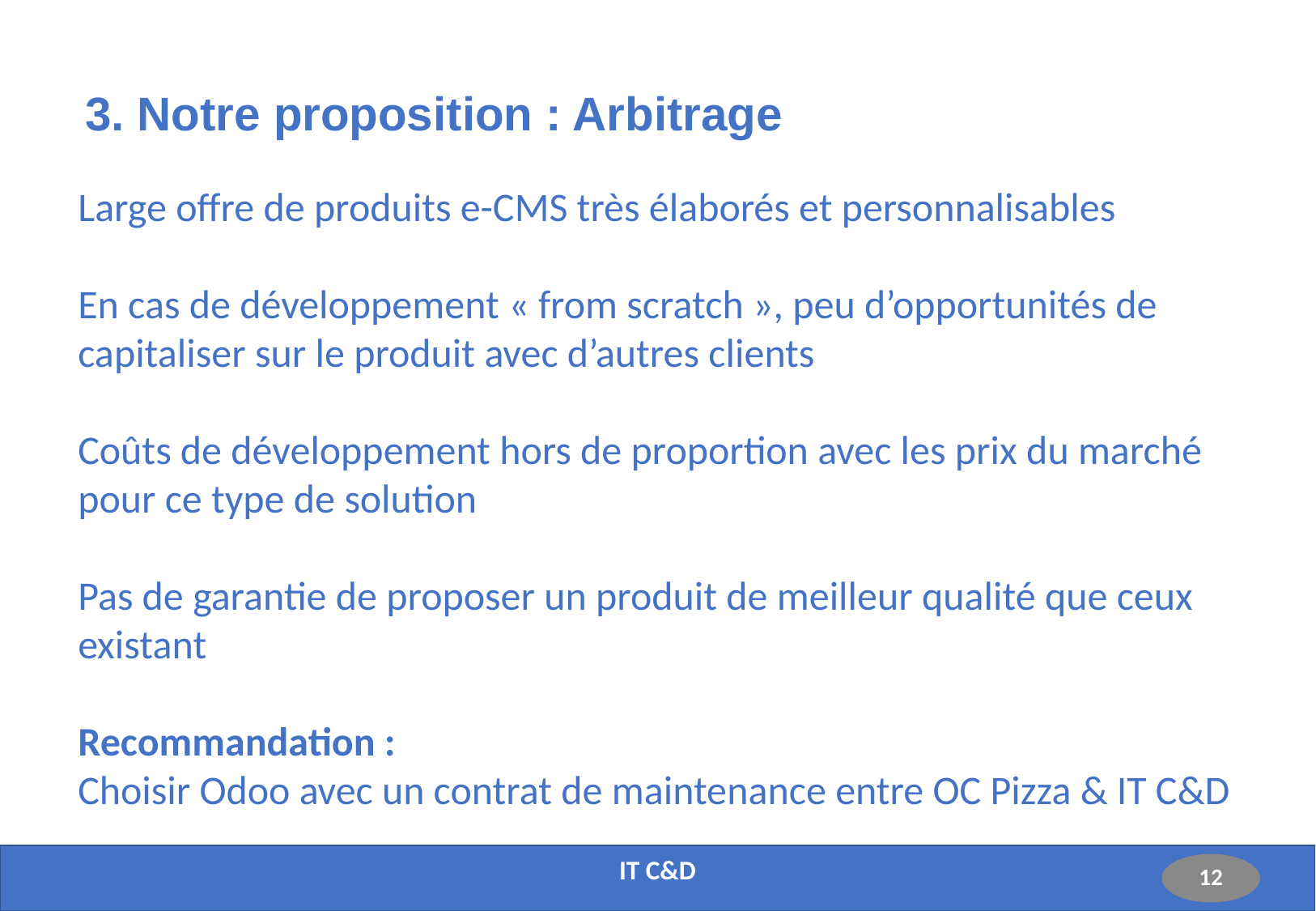

# 3. Notre proposition : Arbitrage
Large offre de produits e-CMS très élaborés et personnalisables

En cas de développement « from scratch », peu d’opportunités de capitaliser sur le produit avec d’autres clients

Coûts de développement hors de proportion avec les prix du marché pour ce type de solution

Pas de garantie de proposer un produit de meilleur qualité que ceux existant

Recommandation :
Choisir Odoo avec un contrat de maintenance entre OC Pizza & IT C&D
IT C&D